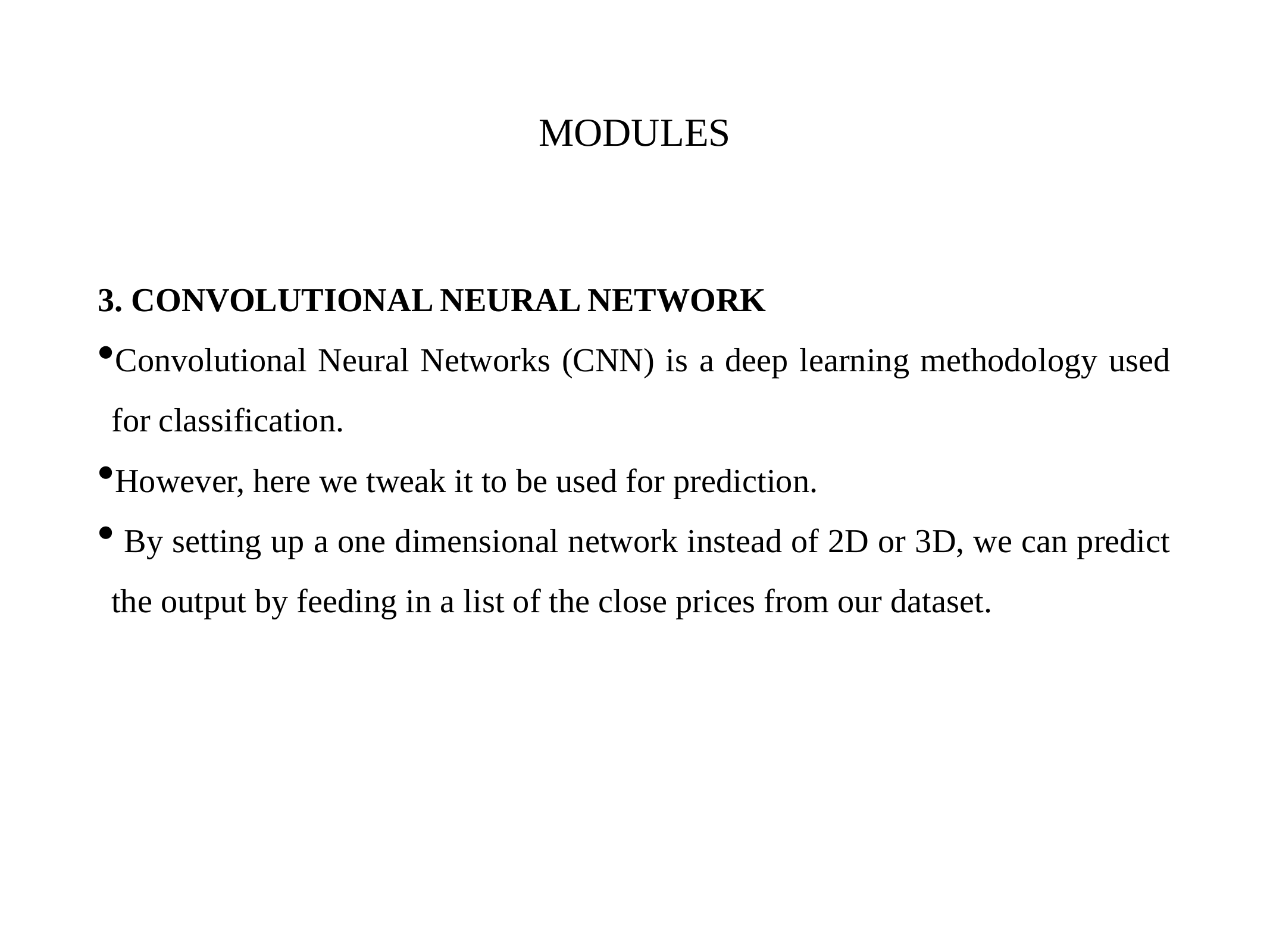

# MODULES
3. CONVOLUTIONAL NEURAL NETWORK
Convolutional Neural Networks (CNN) is a deep learning methodology used for classification.
However, here we tweak it to be used for prediction.
 By setting up a one dimensional network instead of 2D or 3D, we can predict the output by feeding in a list of the close prices from our dataset.